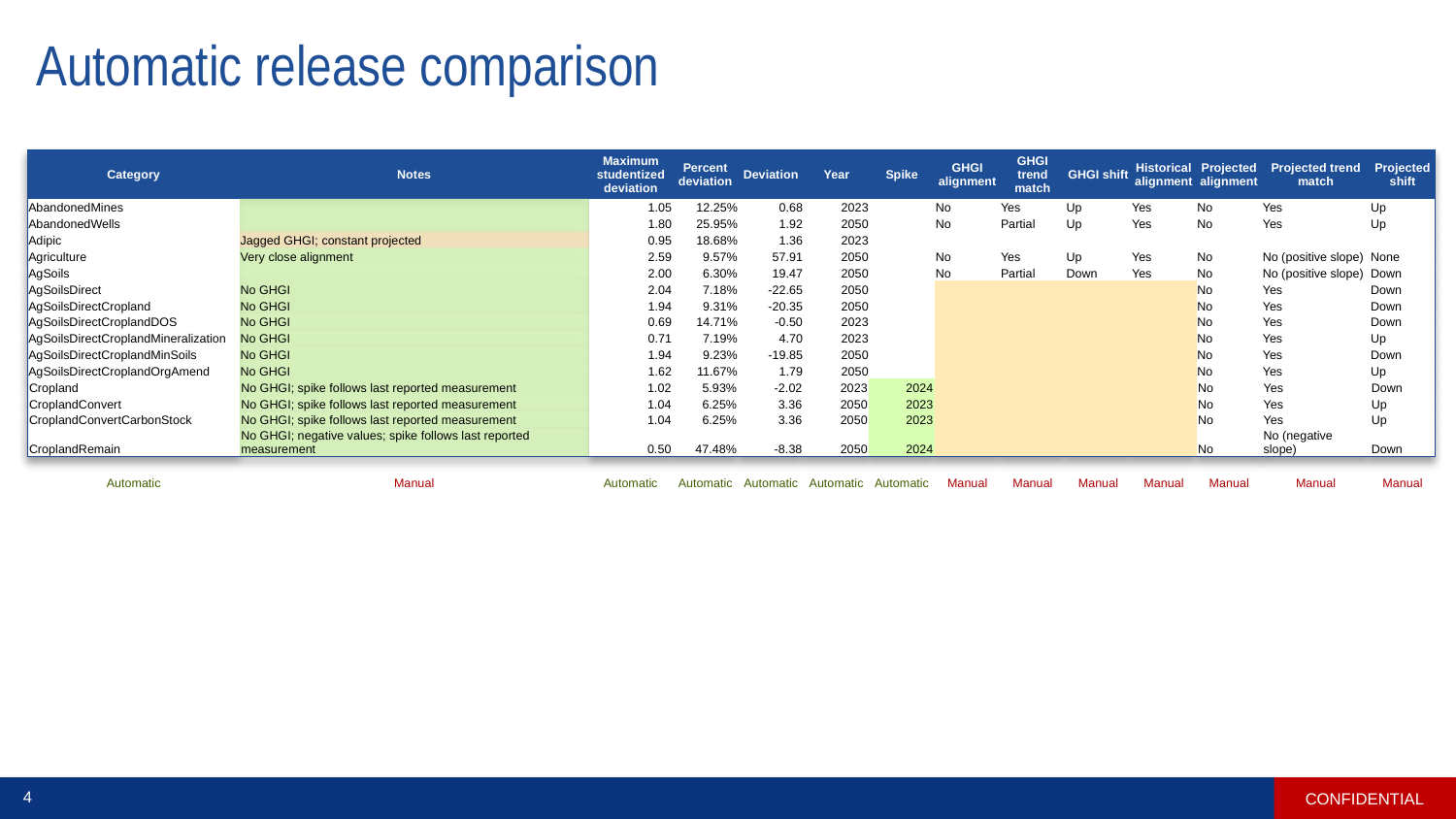

# Automatic release comparison
| Category | Notes | Maximum studentized deviation | Percent deviation | Deviation | Year | Spike | GHGI alignment | GHGI trend match | GHGI shift | Historical alignment | Projected alignment | Projected trend match | Projected shift |
| --- | --- | --- | --- | --- | --- | --- | --- | --- | --- | --- | --- | --- | --- |
| AbandonedMines |  | 1.05 | 12.25% | 0.68 | 2023 |  | No | Yes | Up | Yes | No | Yes | Up |
| AbandonedWells |  | 1.80 | 25.95% | 1.92 | 2050 |  | No | Partial | Up | Yes | No | Yes | Up |
| Adipic | Jagged GHGI; constant projected | 0.95 | 18.68% | 1.36 | 2023 |  |  |  |  |  |  |  |  |
| Agriculture | Very close alignment | 2.59 | 9.57% | 57.91 | 2050 |  | No | Yes | Up | Yes | No | No (positive slope) | None |
| AgSoils |  | 2.00 | 6.30% | 19.47 | 2050 |  | No | Partial | Down | Yes | No | No (positive slope) | Down |
| AgSoilsDirect | No GHGI | 2.04 | 7.18% | -22.65 | 2050 |  |  |  |  |  | No | Yes | Down |
| AgSoilsDirectCropland | No GHGI | 1.94 | 9.31% | -20.35 | 2050 |  |  |  |  |  | No | Yes | Down |
| AgSoilsDirectCroplandDOS | No GHGI | 0.69 | 14.71% | -0.50 | 2023 |  |  |  |  |  | No | Yes | Down |
| AgSoilsDirectCroplandMineralization | No GHGI | 0.71 | 7.19% | 4.70 | 2023 |  |  |  |  |  | No | Yes | Up |
| AgSoilsDirectCroplandMinSoils | No GHGI | 1.94 | 9.23% | -19.85 | 2050 |  |  |  |  |  | No | Yes | Down |
| AgSoilsDirectCroplandOrgAmend | No GHGI | 1.62 | 11.67% | 1.79 | 2050 |  |  |  |  |  | No | Yes | Up |
| Cropland | No GHGI; spike follows last reported measurement | 1.02 | 5.93% | -2.02 | 2023 | 2024 |  |  |  |  | No | Yes | Down |
| CroplandConvert | No GHGI; spike follows last reported measurement | 1.04 | 6.25% | 3.36 | 2050 | 2023 |  |  |  |  | No | Yes | Up |
| CroplandConvertCarbonStock | No GHGI; spike follows last reported measurement | 1.04 | 6.25% | 3.36 | 2050 | 2023 |  |  |  |  | No | Yes | Up |
| CroplandRemain | No GHGI; negative values; spike follows last reported measurement | 0.50 | 47.48% | -8.38 | 2050 | 2024 |  |  |  |  | No | No (negative slope) | Down |
| Automatic | Manual | Automatic | Automatic | Automatic | Automatic | Automatic | Manual | Manual | Manual | Manual | Manual | Manual | Manual |
| --- | --- | --- | --- | --- | --- | --- | --- | --- | --- | --- | --- | --- | --- |
CONFIDENTIAL
4